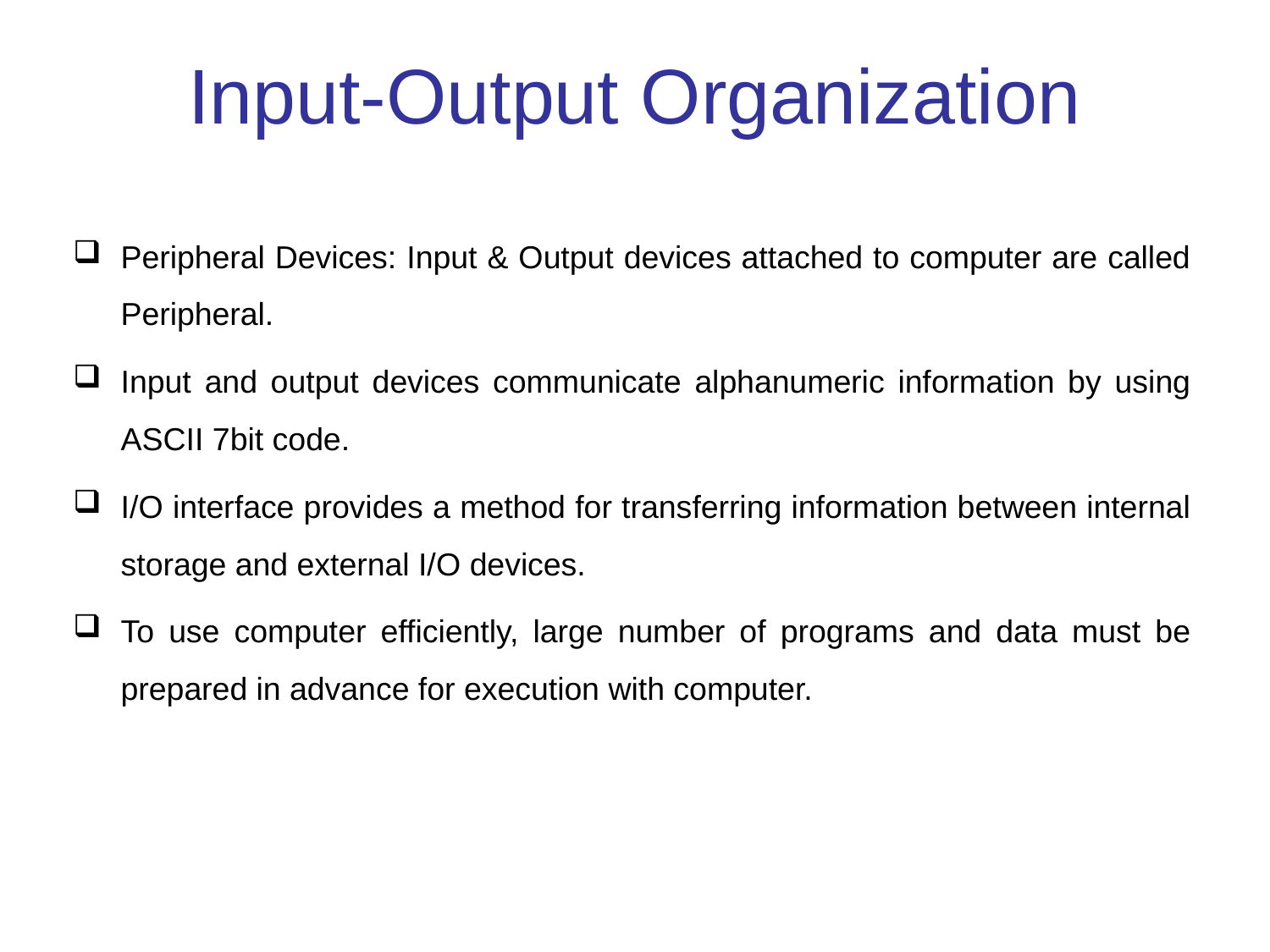

# Input-Output Organization
Peripheral Devices: Input & Output devices attached to computer are called Peripheral.
Input and output devices communicate alphanumeric information by using ASCII 7bit code.
I/O interface provides a method for transferring information between internal storage and external I/O devices.
To use computer efficiently, large number of programs and data must be prepared in advance for execution with computer.

.